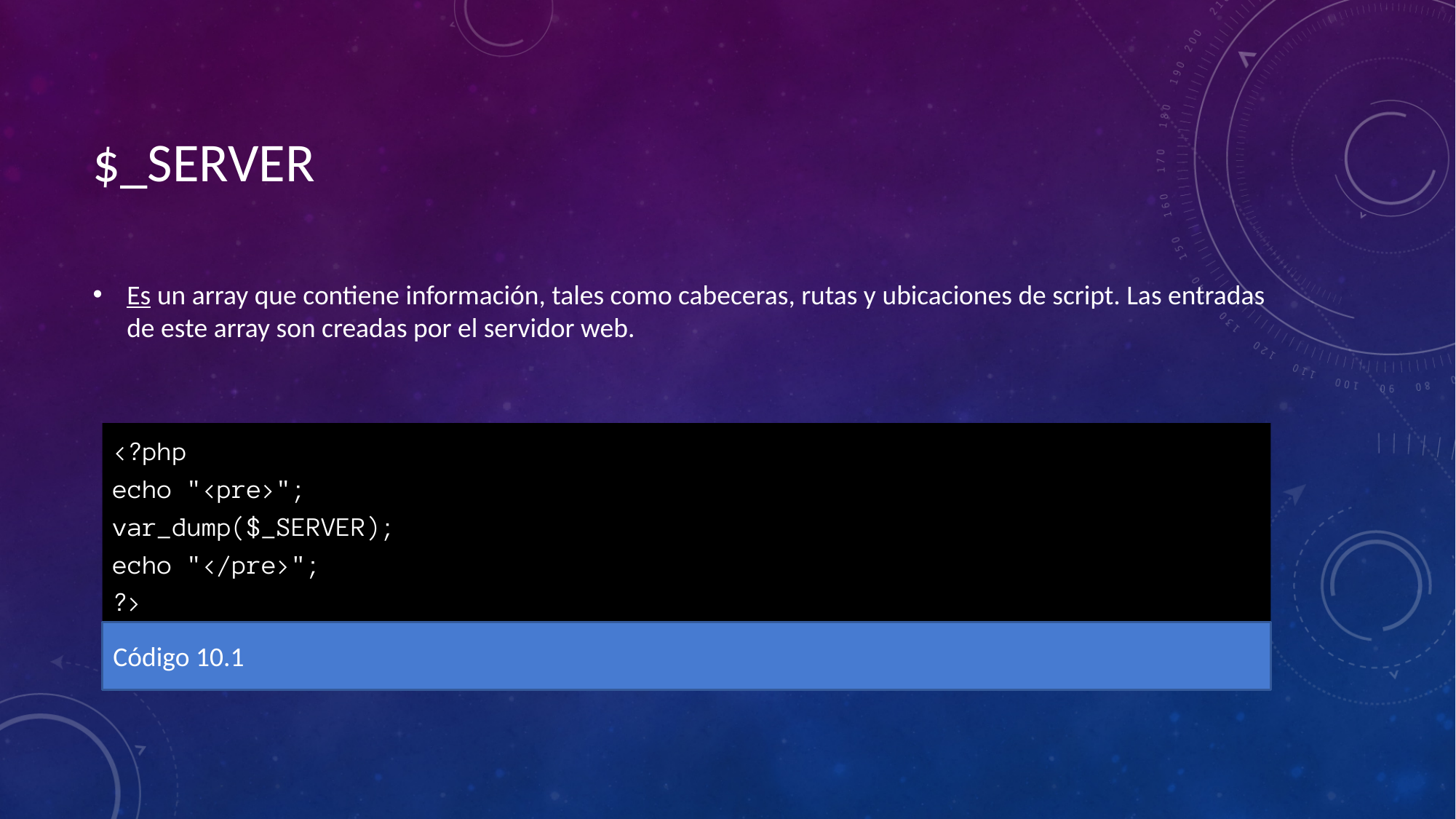

# $_SERVER
Es un array que contiene información, tales como cabeceras, rutas y ubicaciones de script. Las entradas de este array son creadas por el servidor web.
<?php
echo "<pre>";
var_dump($_SERVER);
echo "</pre>";
?>
Código 10.1